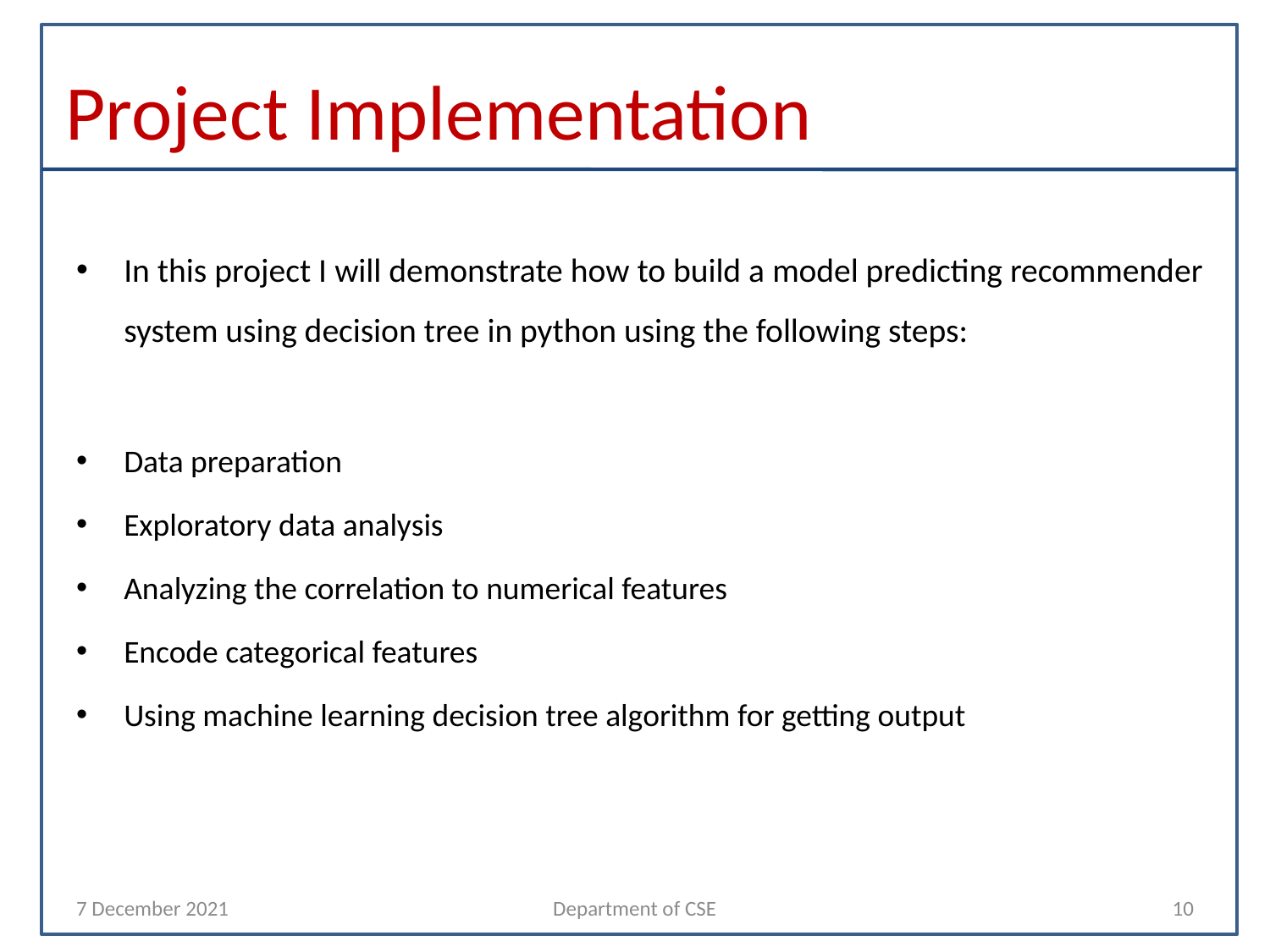

# Project Implementation
In this project I will demonstrate how to build a model predicting recommender system using decision tree in python using the following steps:

Data preparation
Exploratory data analysis
Analyzing the correlation to numerical features
Encode categorical features
Using machine learning decision tree algorithm for getting output

7 December 2021
Department of CSE
10